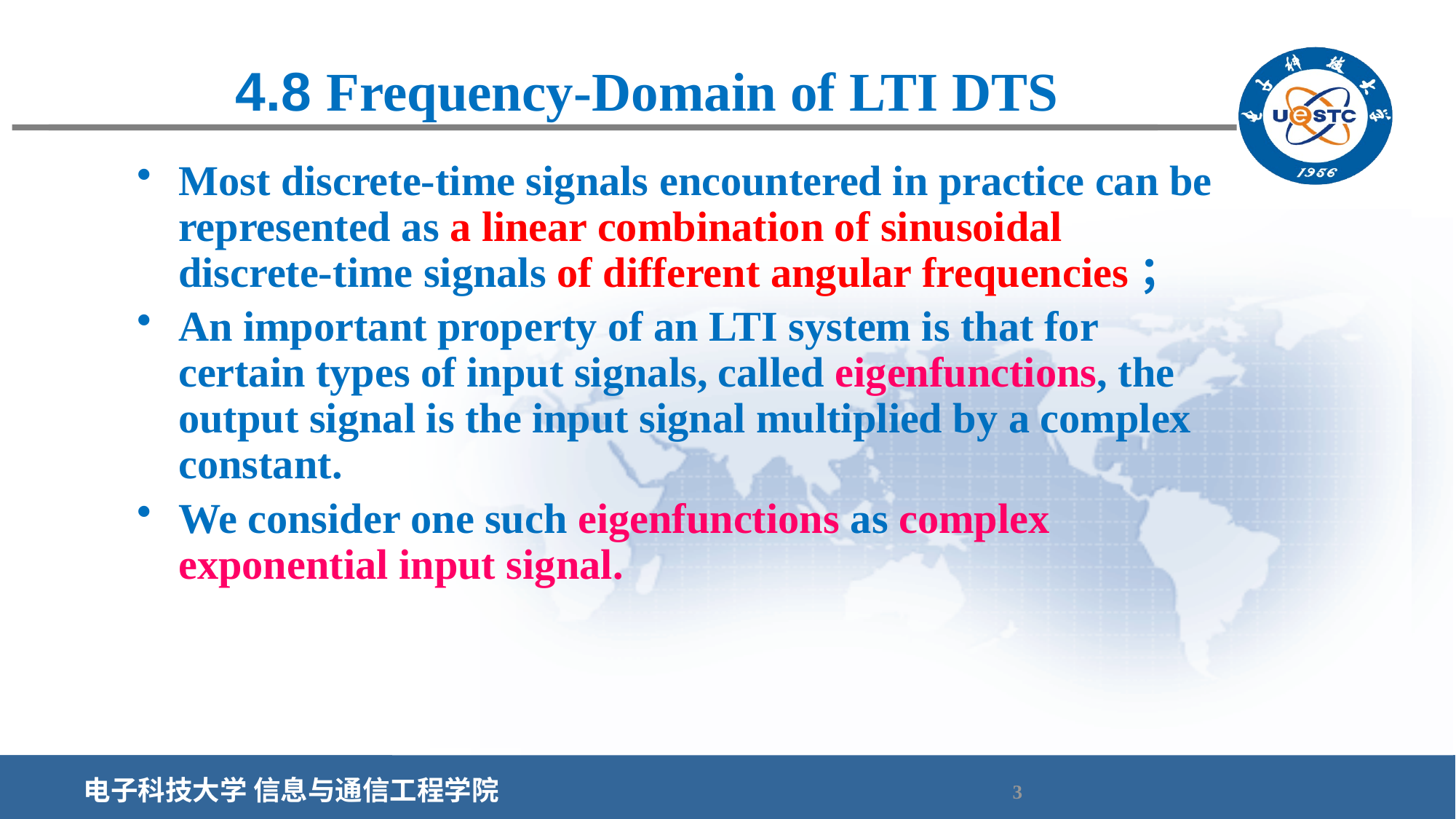

# 4.8 Frequency-Domain of LTI DTS
Most discrete-time signals encountered in practice can be represented as a linear combination of sinusoidal discrete-time signals of different angular frequencies；
An important property of an LTI system is that for certain types of input signals, called eigenfunctions, the output signal is the input signal multiplied by a complex constant.
We consider one such eigenfunctions as complex exponential input signal.